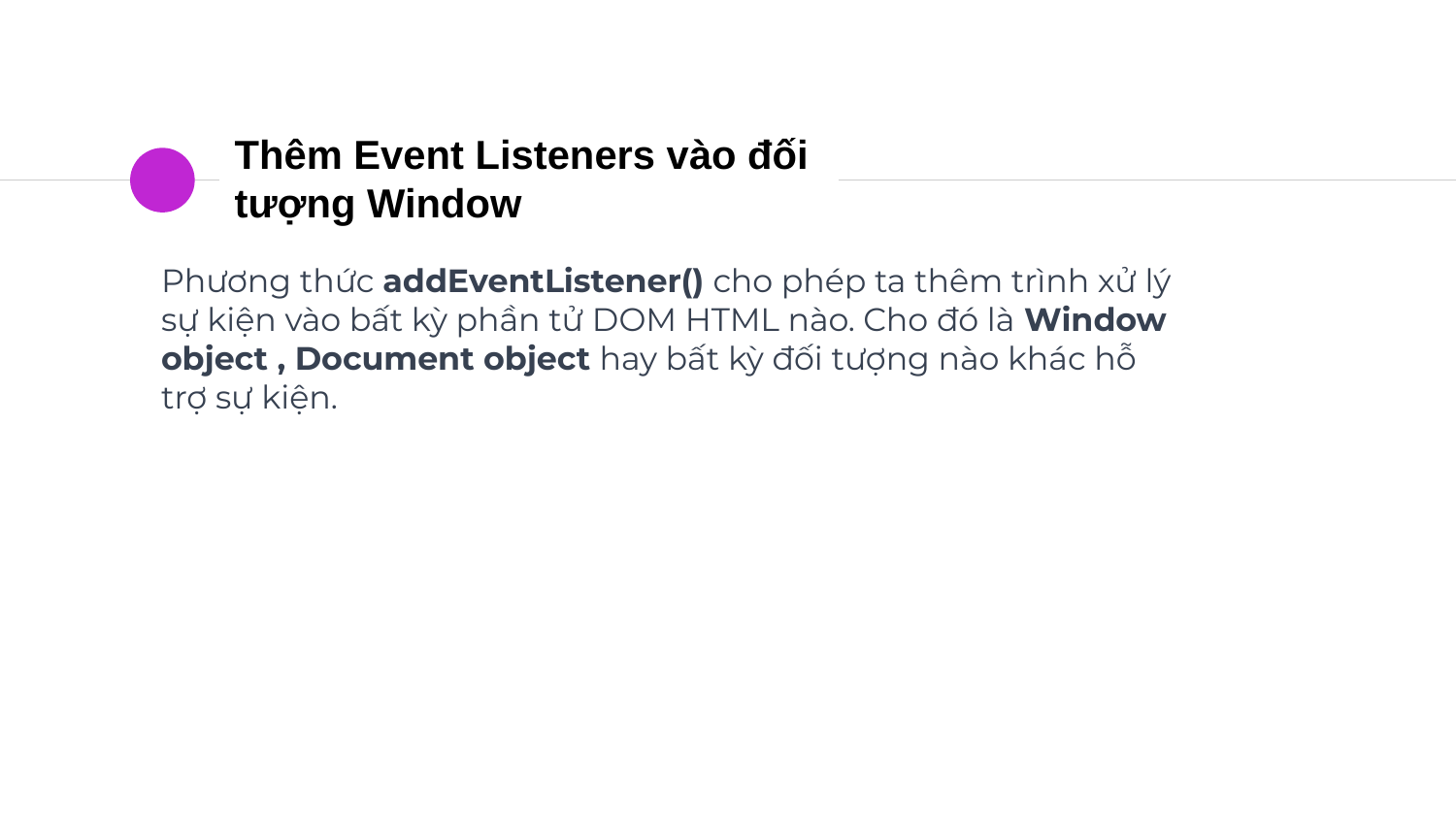

# Thêm Event Listeners vào đối tượng Window
Phương thức addEventListener() cho phép ta thêm trình xử lý sự kiện vào bất kỳ phần tử DOM HTML nào. Cho đó là Window object , Document object hay bất kỳ đối tượng nào khác hỗ trợ sự kiện.